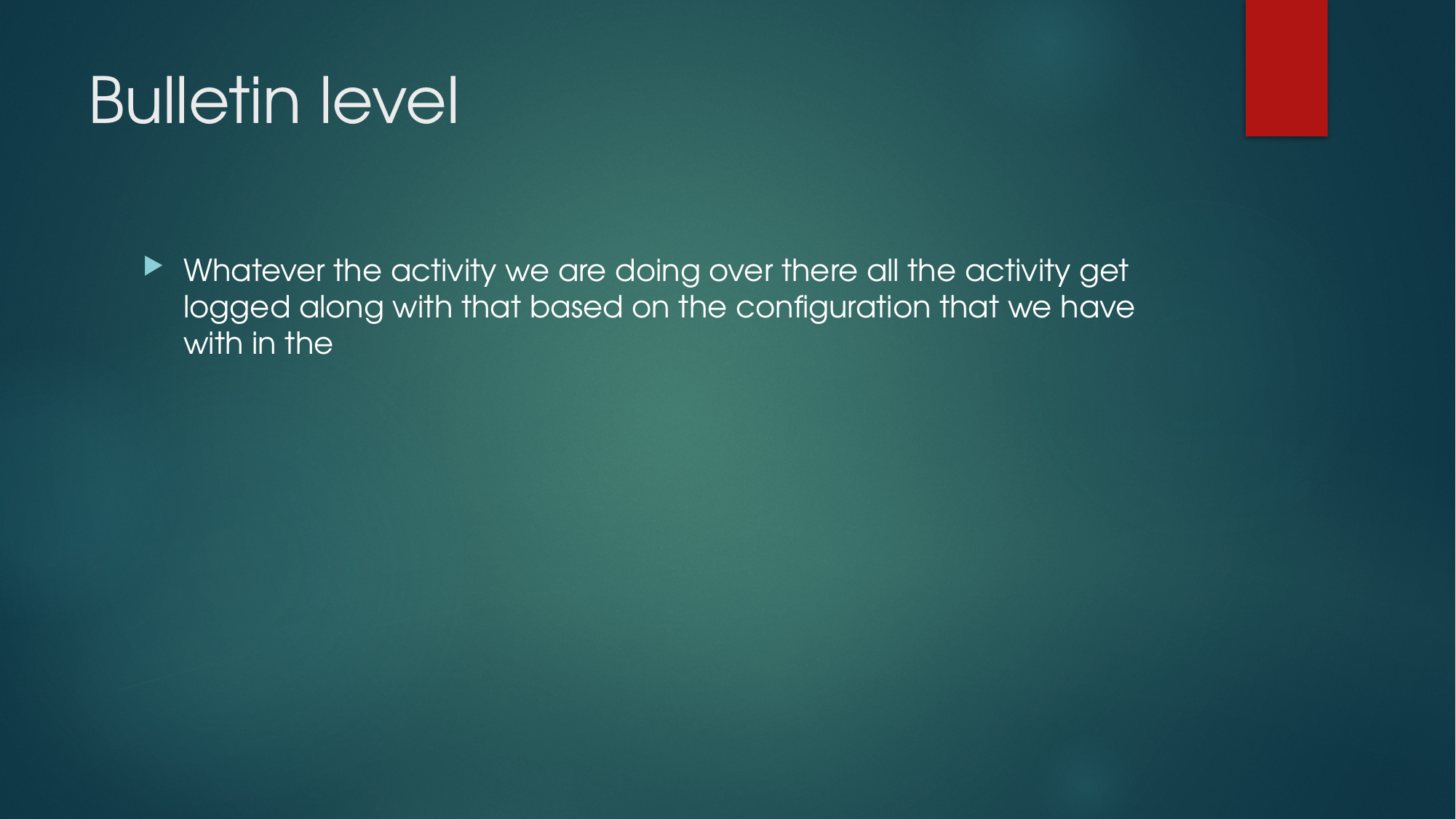

# Bulletin level
Whatever the activity we are doing over there all the activity get logged along with that based on the configuration that we have with in the